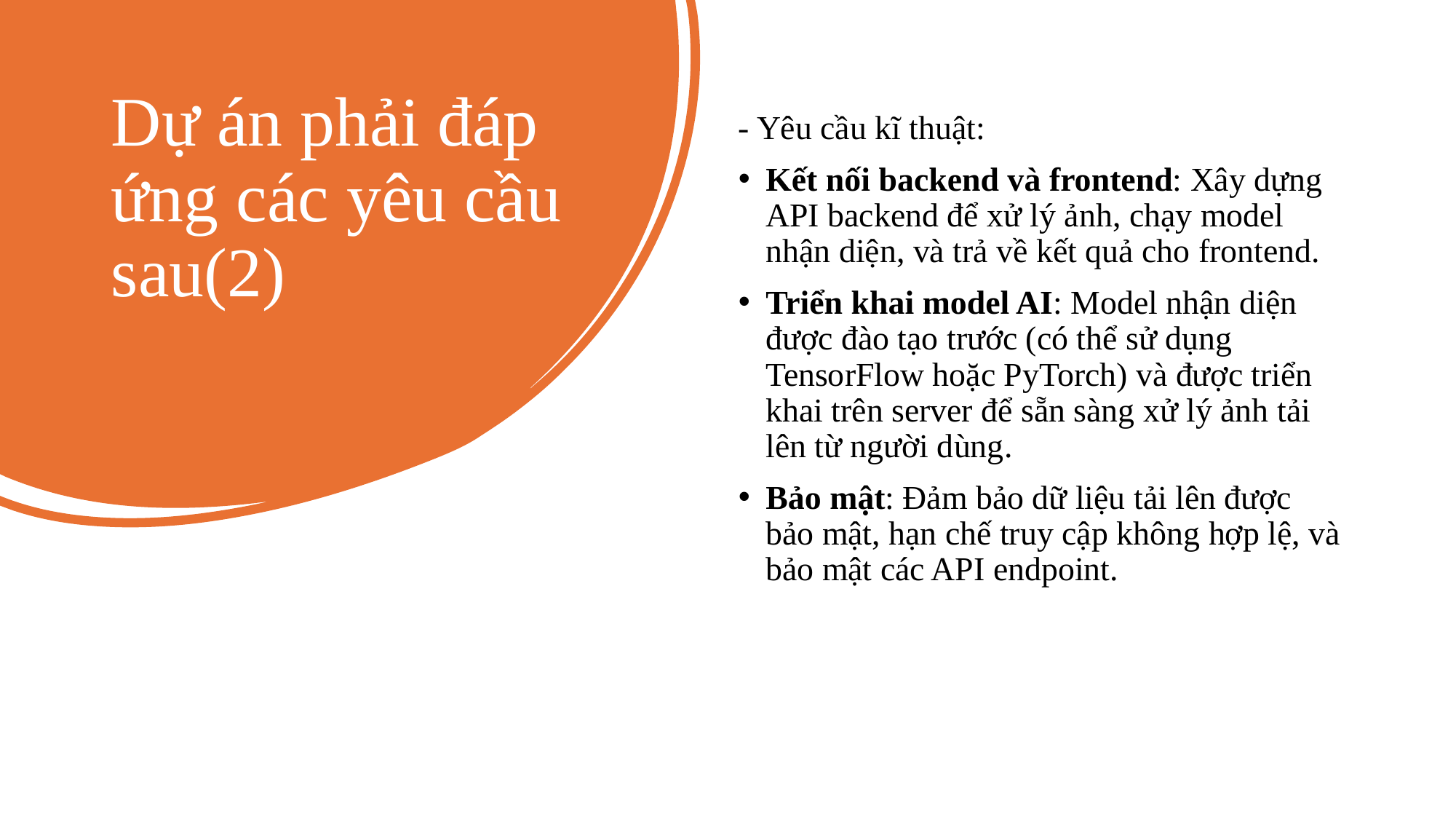

# Dự án phải đáp ứng các yêu cầu sau(2)

- Yêu cầu kĩ thuật:
Kết nối backend và frontend: Xây dựng API backend để xử lý ảnh, chạy model nhận diện, và trả về kết quả cho frontend.
Triển khai model AI: Model nhận diện được đào tạo trước (có thể sử dụng TensorFlow hoặc PyTorch) và được triển khai trên server để sẵn sàng xử lý ảnh tải lên từ người dùng.
Bảo mật: Đảm bảo dữ liệu tải lên được bảo mật, hạn chế truy cập không hợp lệ, và bảo mật các API endpoint.